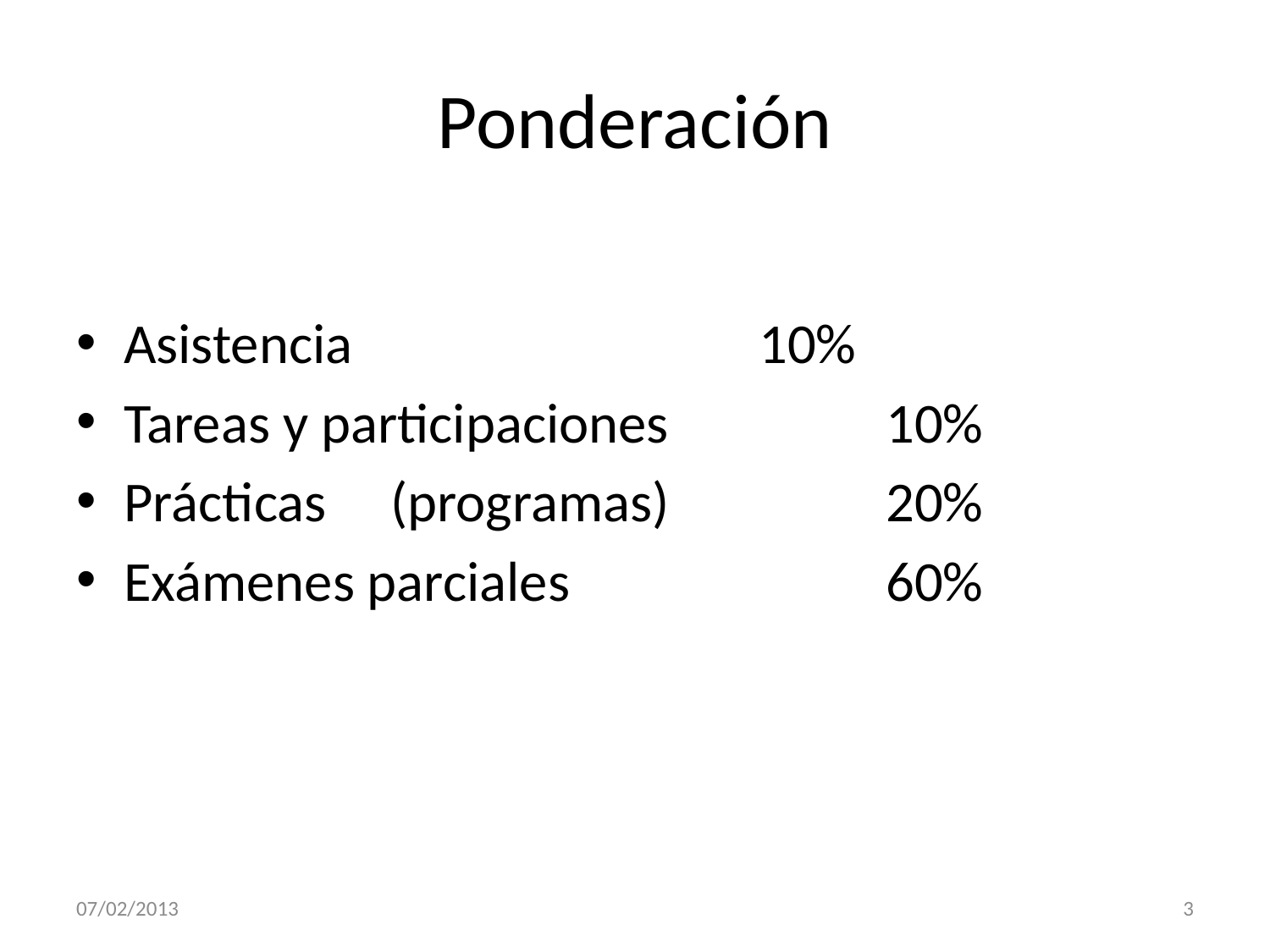

# Ponderación

Asistencia				10%
Tareas y participaciones		10%
Prácticas	 (programas)		20%
Exámenes parciales			60%

07/02/2013
3